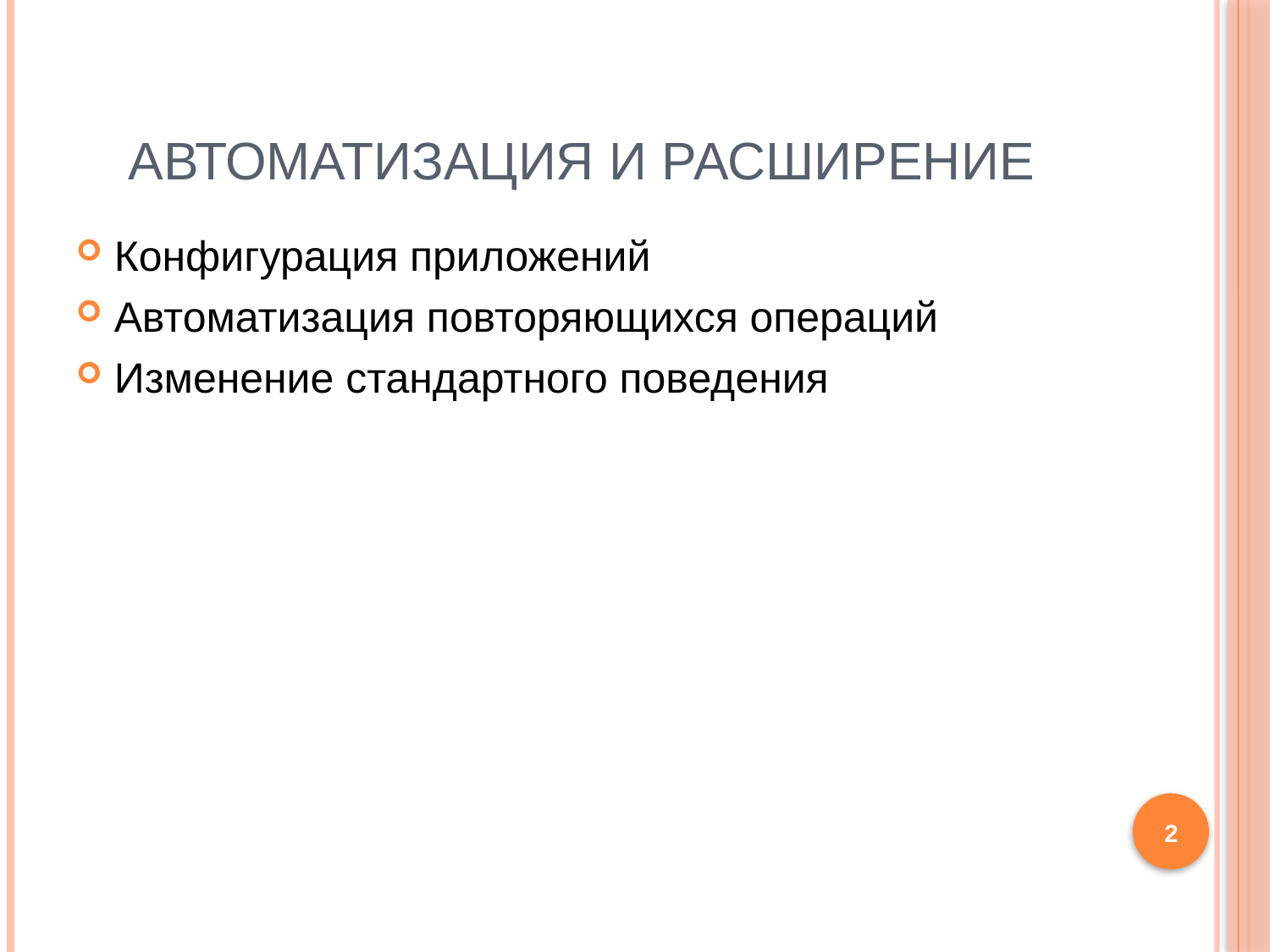

# Автоматизация и расширение
Конфигурация приложений
Автоматизация повторяющихся операций
Изменение стандартного поведения
2